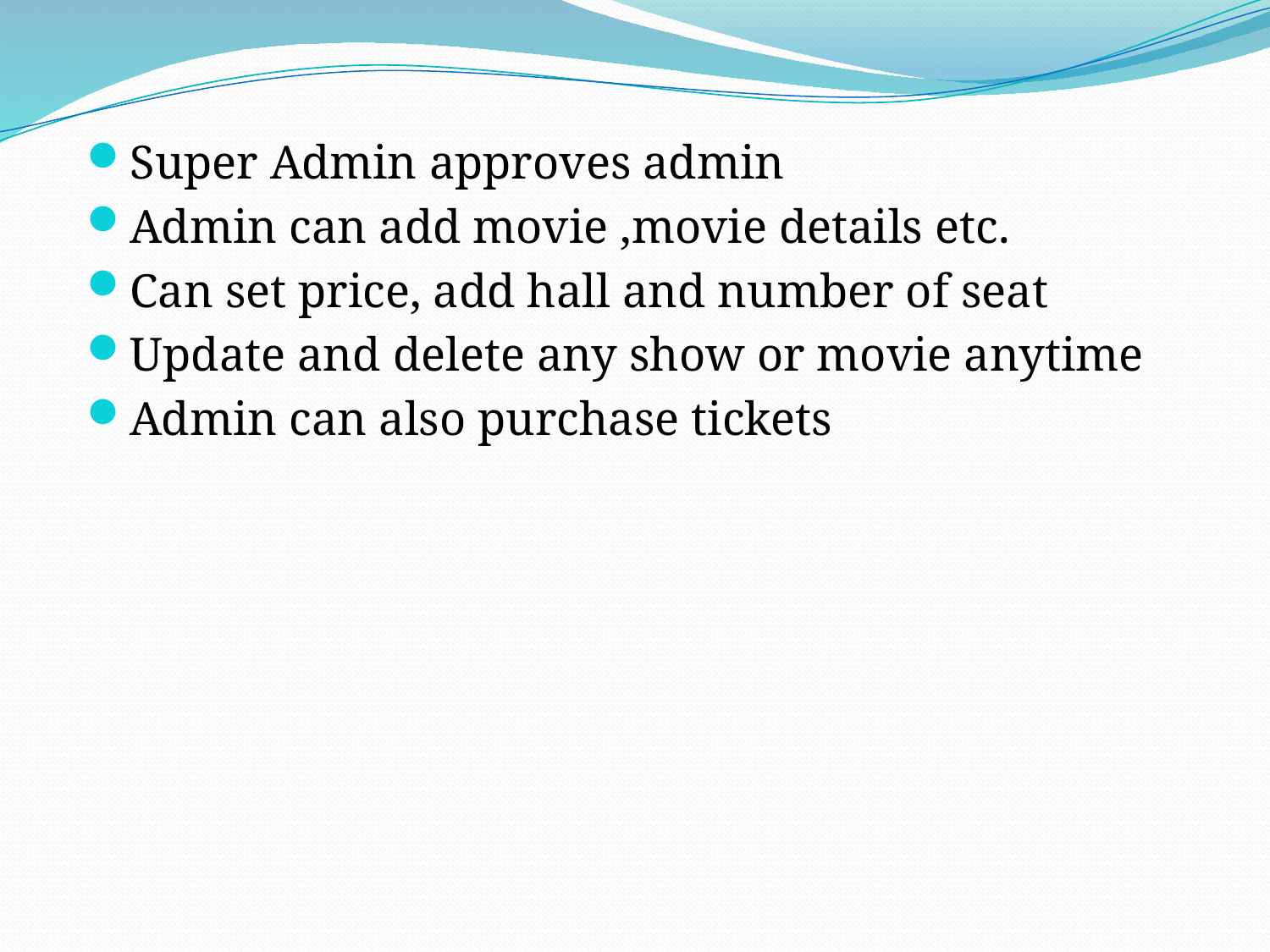

Super Admin approves admin
Admin can add movie ,movie details etc.
Can set price, add hall and number of seat
Update and delete any show or movie anytime
Admin can also purchase tickets